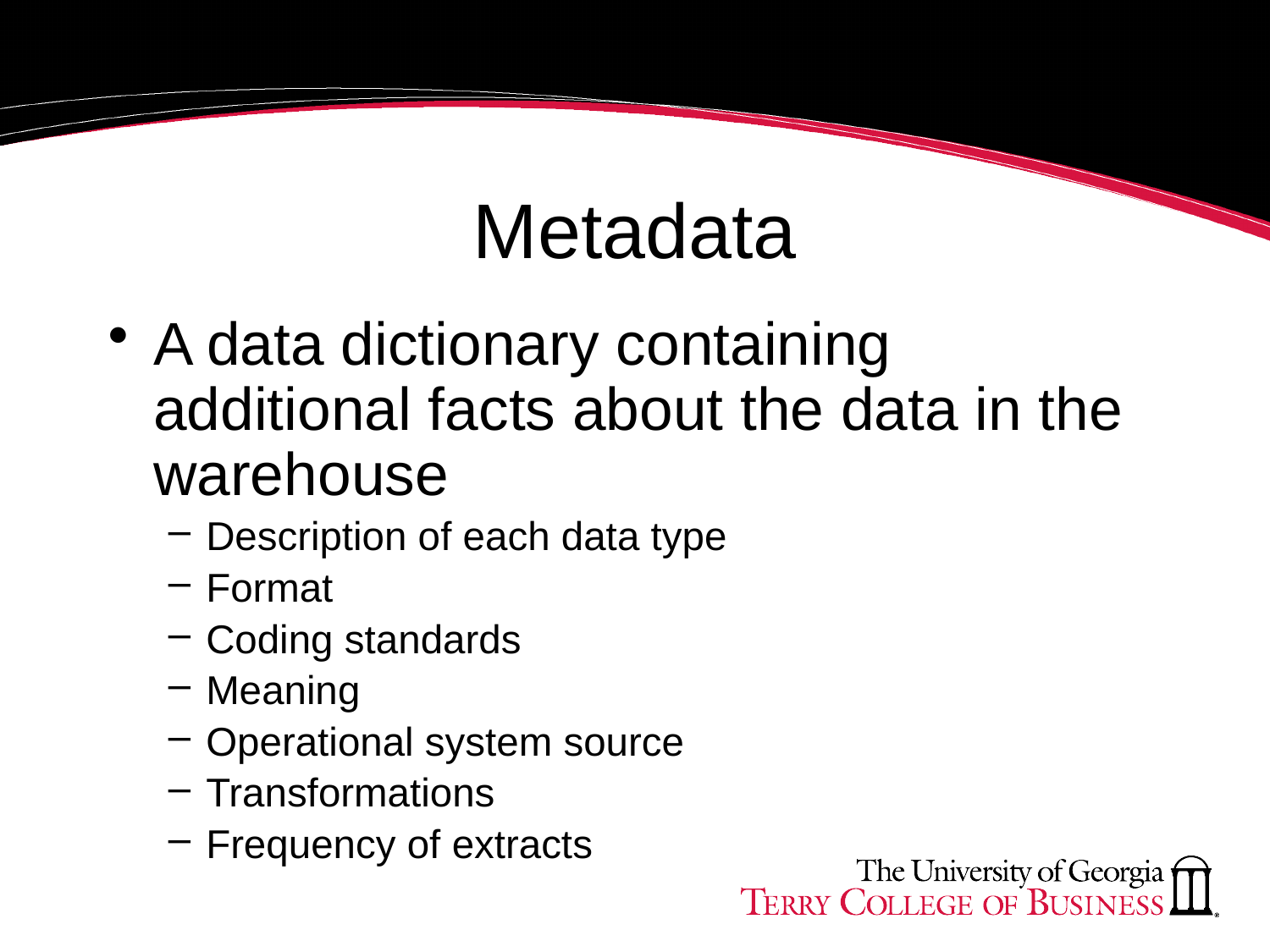

# Metadata
A data dictionary containing additional facts about the data in the warehouse
Description of each data type
Format
Coding standards
Meaning
Operational system source
Transformations
Frequency of extracts